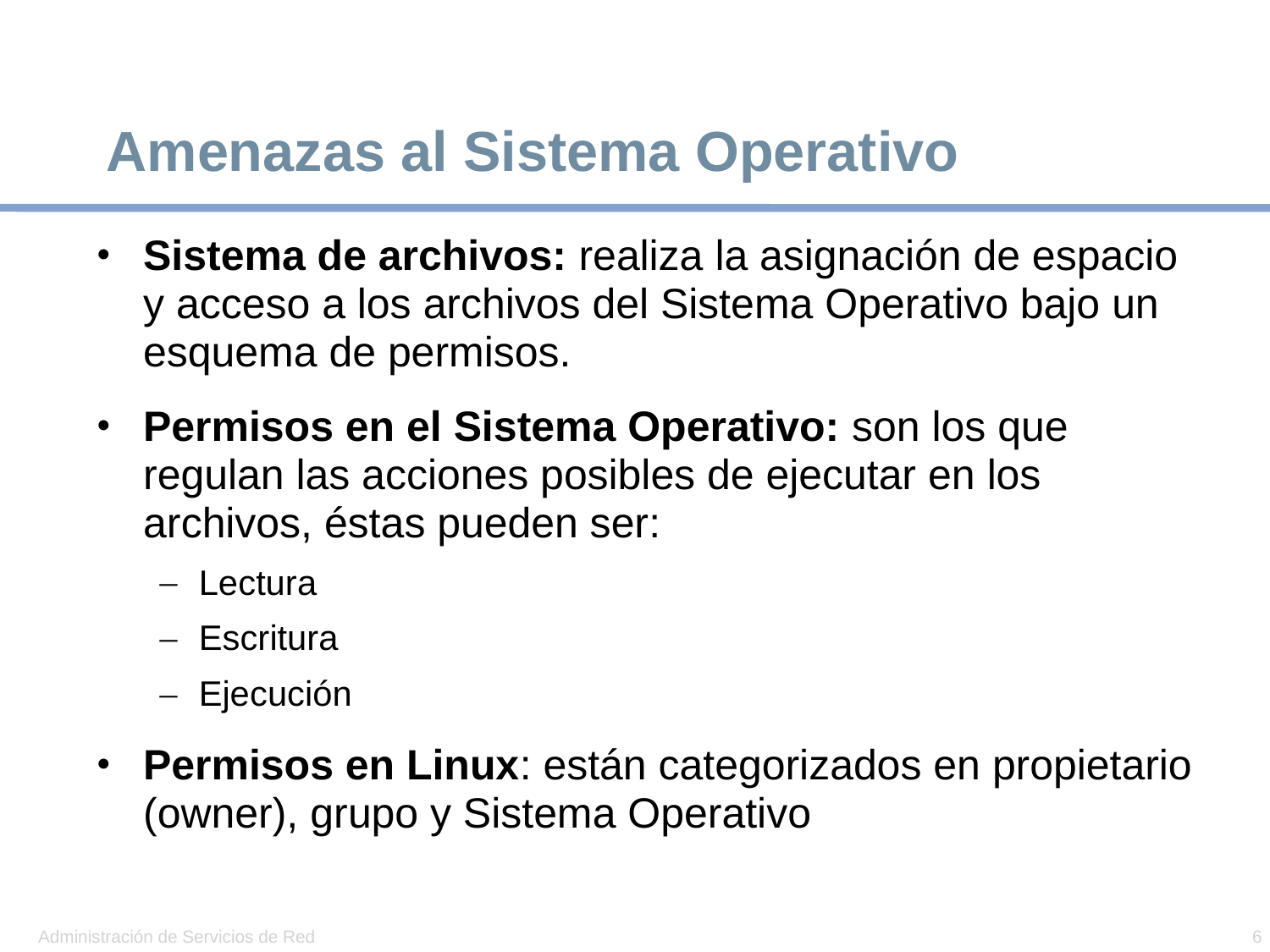

# Amenazas al Sistema Operativo
Sistema de archivos: realiza la asignación de espacio y acceso a los archivos del Sistema Operativo bajo un esquema de permisos.
Permisos en el Sistema Operativo: son los que regulan las acciones posibles de ejecutar en los archivos, éstas pueden ser:
Lectura
Escritura
Ejecución
Permisos en Linux: están categorizados en propietario (owner), grupo y Sistema Operativo